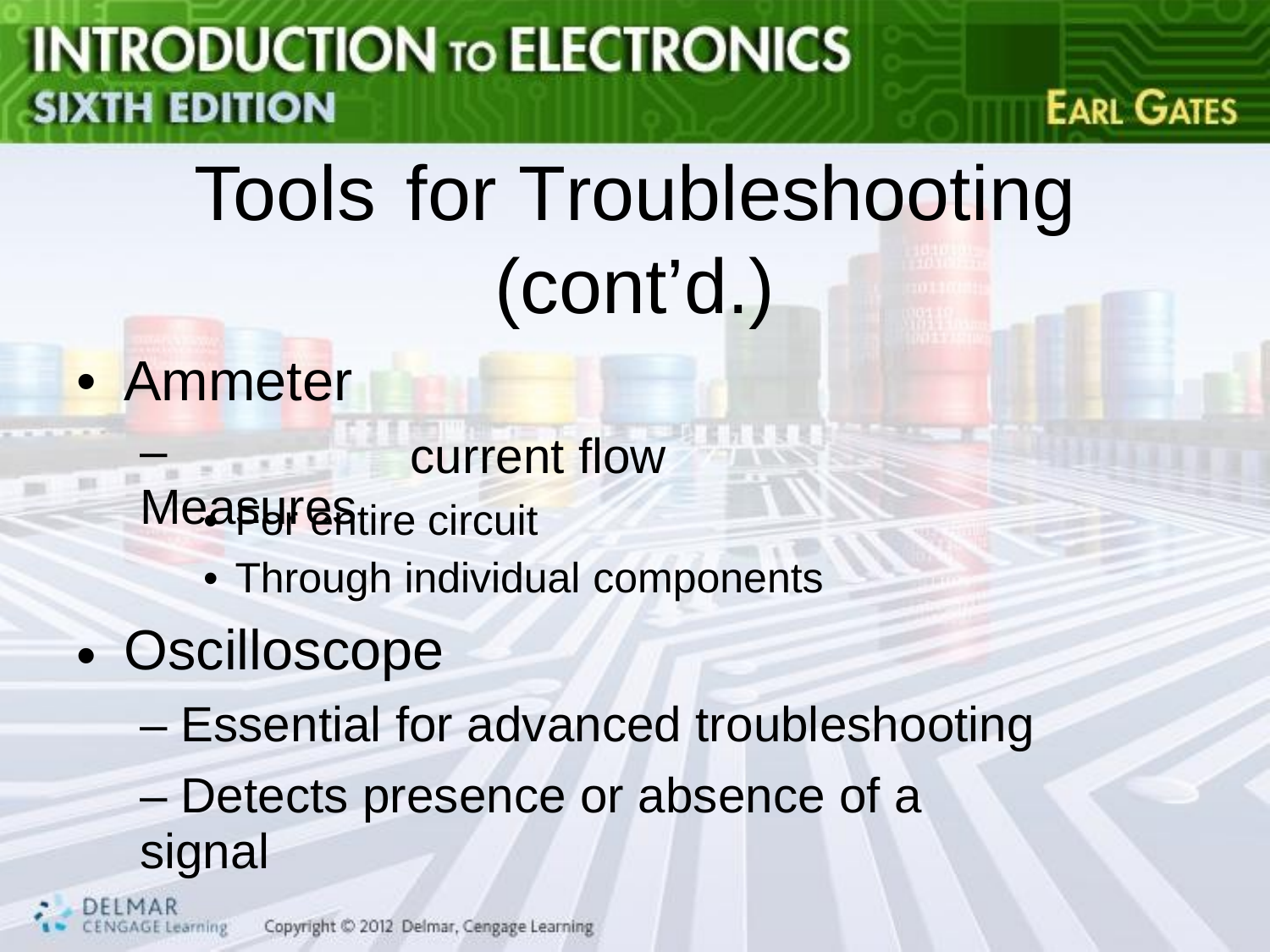

Tools
for
Troubleshooting
(cont’d.)
•
Ammeter
– Measures
current flow
• For entire circuit
• Through individual components
Oscilloscope
– Essential for advanced troubleshooting
– Detects presence or absence of a signal
•